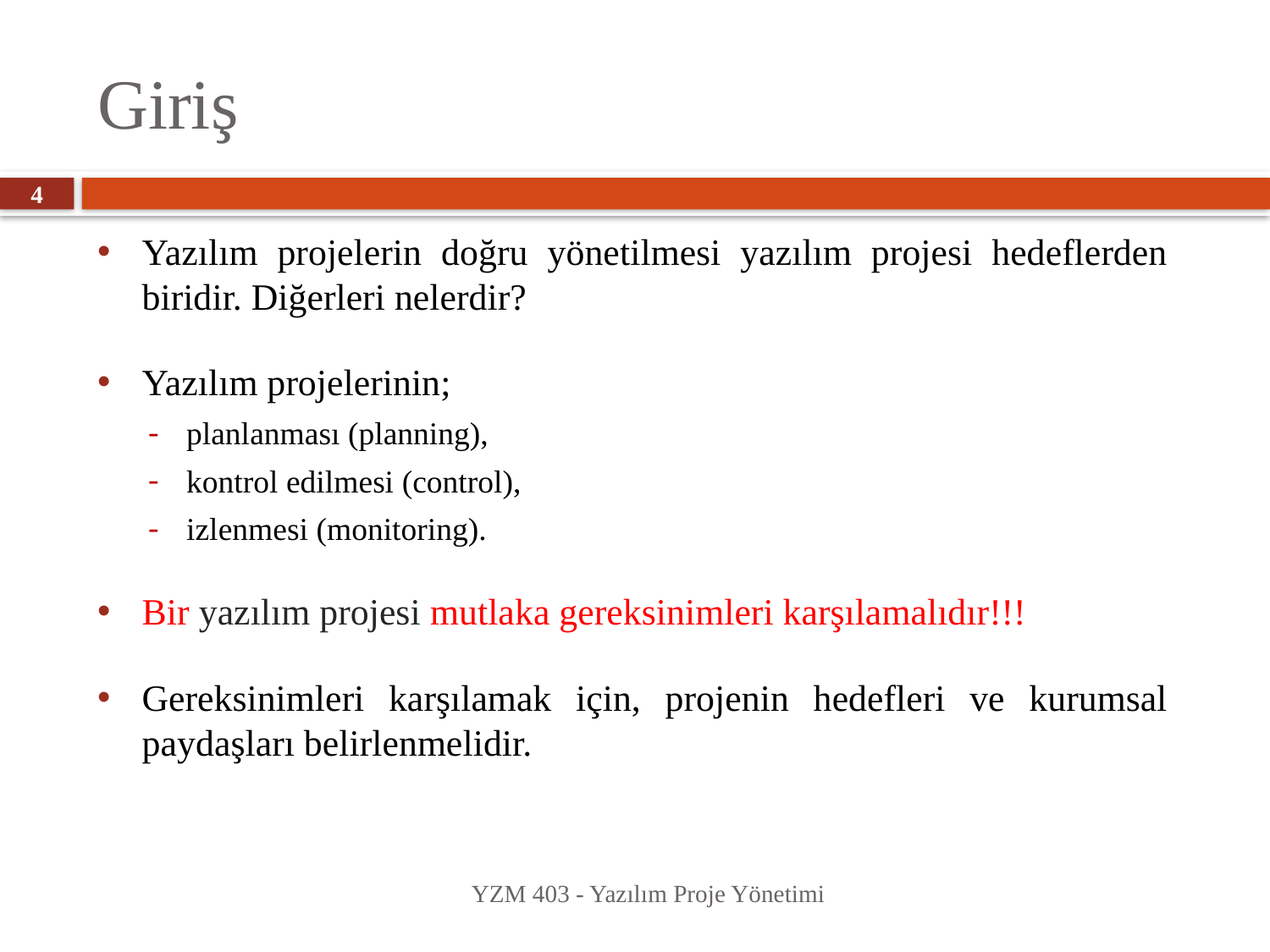

# Giriş
4
Yazılım projelerin doğru yönetilmesi yazılım projesi hedeflerden biridir. Diğerleri nelerdir?

Yazılım projelerinin;
planlanması (planning),
kontrol edilmesi (control),
izlenmesi (monitoring).

Bir yazılım projesi mutlaka gereksinimleri karşılamalıdır!!!

Gereksinimleri karşılamak için, projenin hedefleri ve kurumsal paydaşları belirlenmelidir.

YZM 403 - Yazılım Proje Yönetimi